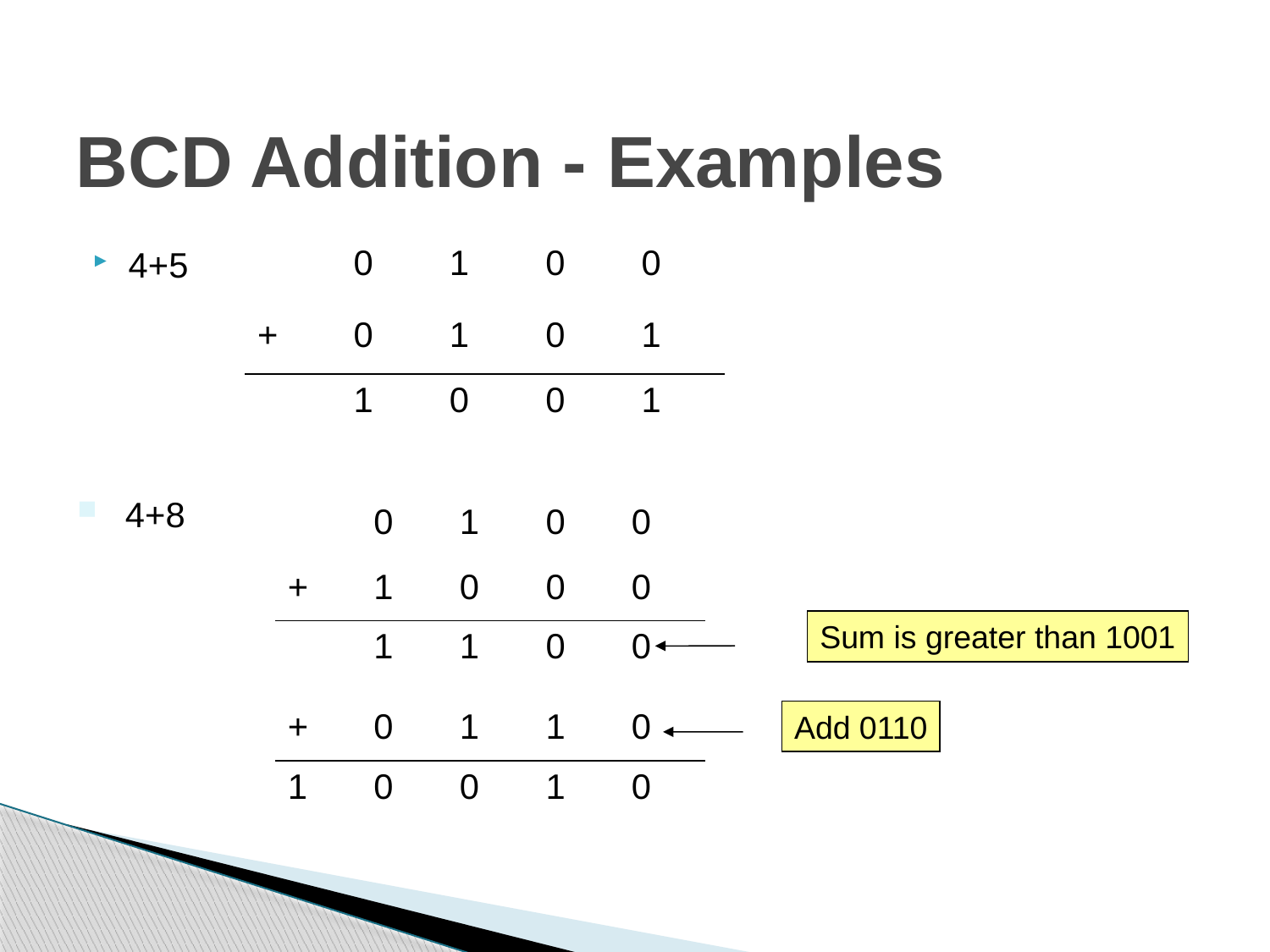

# BCD Addition - Examples
4+5
|  | 0 | 1 | 0 | 0 |
| --- | --- | --- | --- | --- |
| + | 0 | 1 | 0 | 1 |
|  | 1 | 0 | 0 | 1 |
4+8
|  | 0 | 1 | 0 | 0 |
| --- | --- | --- | --- | --- |
| + | 1 | 0 | 0 | 0 |
|  | 1 | 1 | 0 | 0 |
Sum is greater than 1001

Add 0110
| + | 0 | 1 | 1 | 0 |
| --- | --- | --- | --- | --- |
| 1 | 0 | 0 | 1 | 0 |